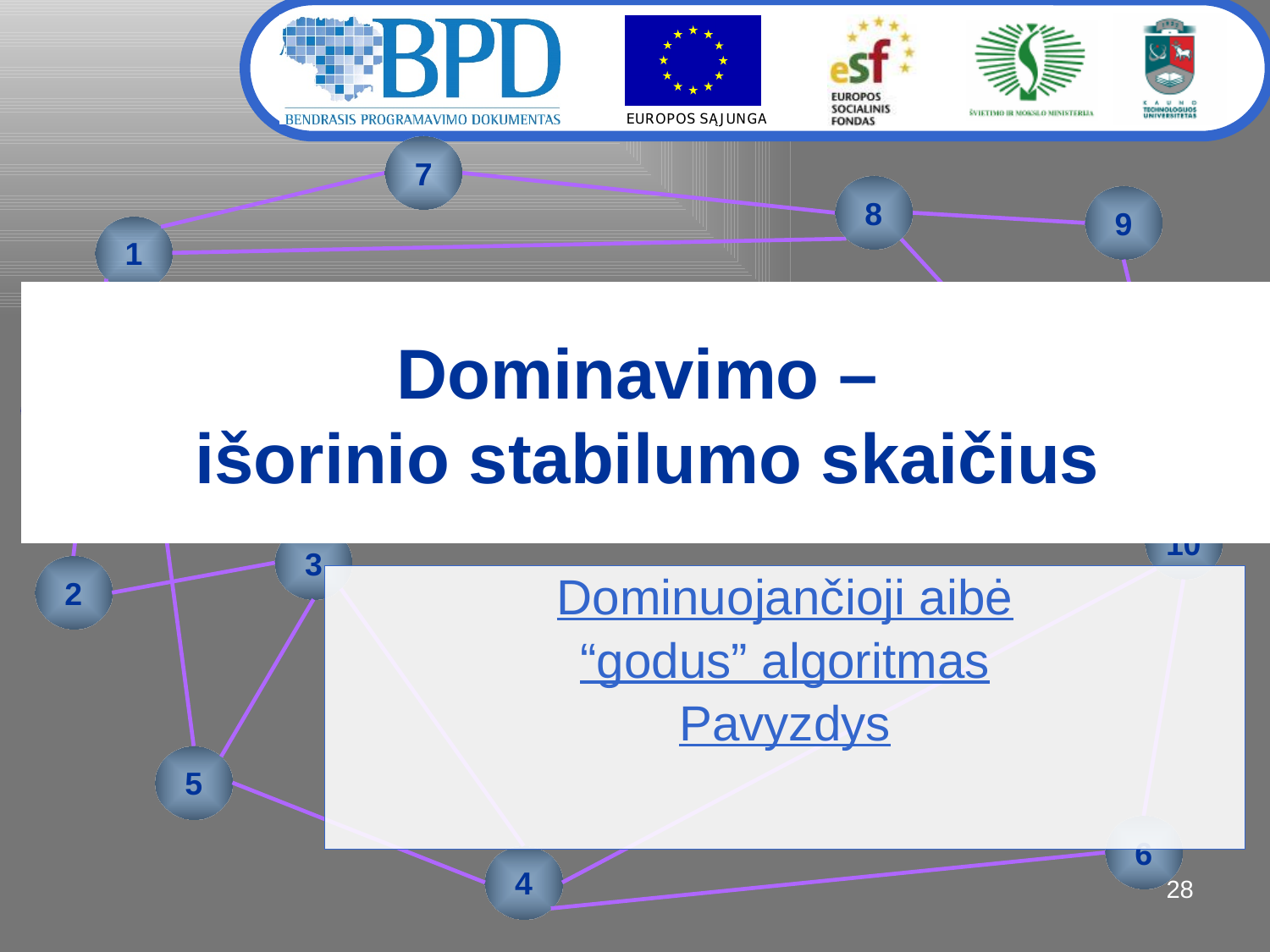

# Dominavimo – išorinio stabilumo skaičius
Dominuojančioji aibė
“godus” algoritmas
Pavyzdys
28